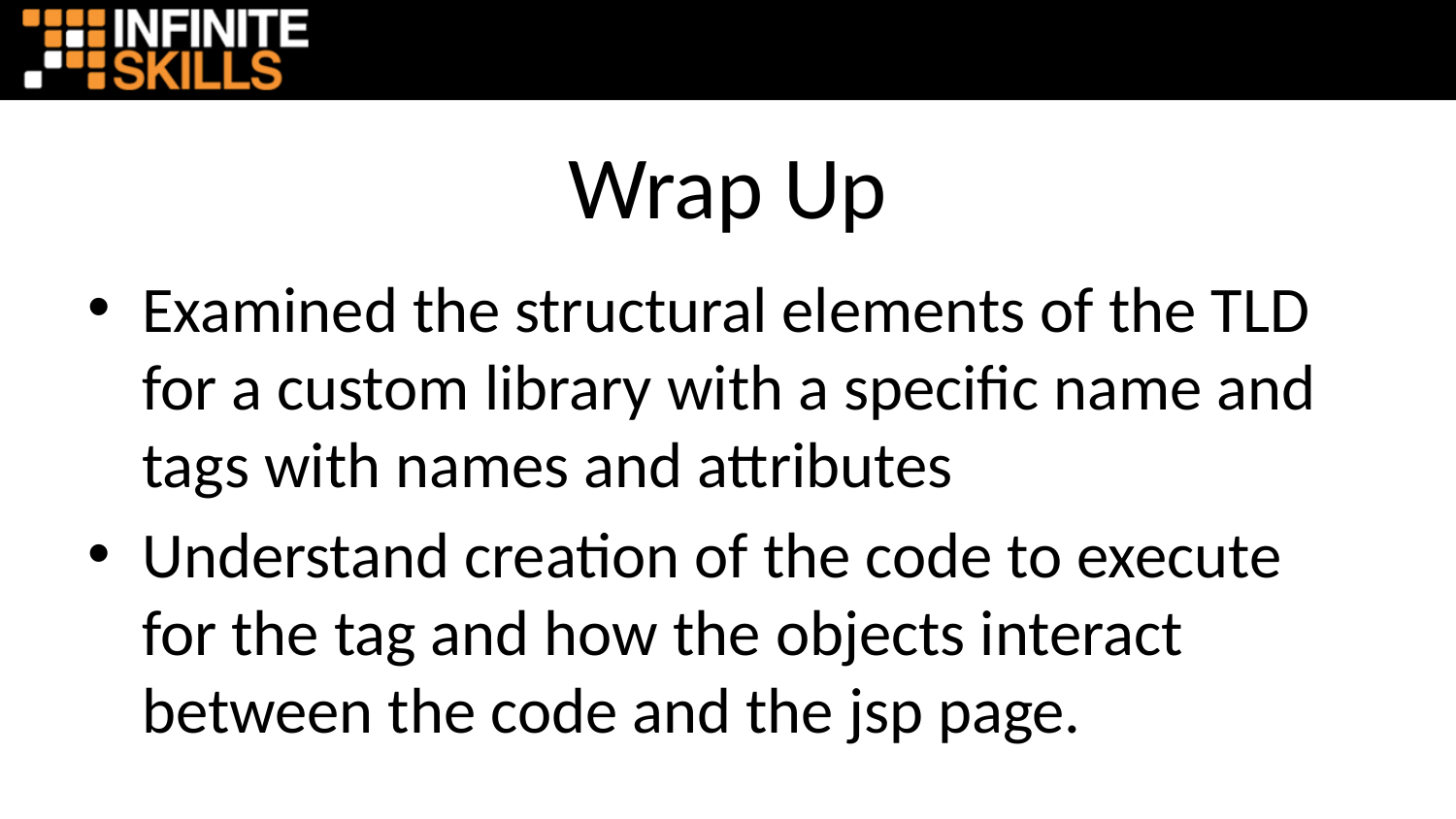

# Wrap Up
Examined the structural elements of the TLD for a custom library with a specific name and tags with names and attributes
Understand creation of the code to execute for the tag and how the objects interact between the code and the jsp page.